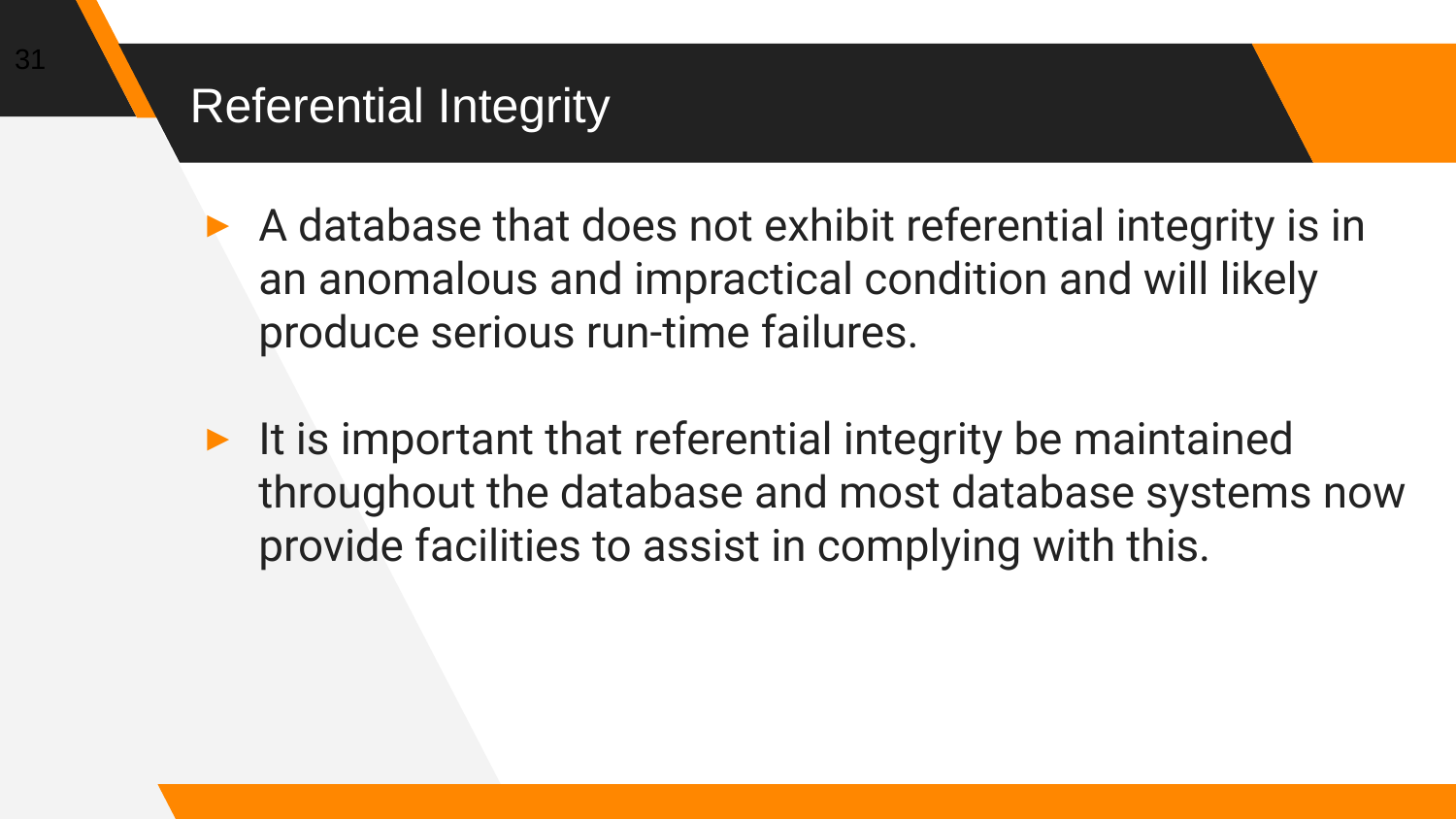

31
# Referential Integrity
A database that does not exhibit referential integrity is in an anomalous and impractical condition and will likely produce serious run-time failures.

It is important that referential integrity be maintained throughout the database and most database systems now provide facilities to assist in complying with this.